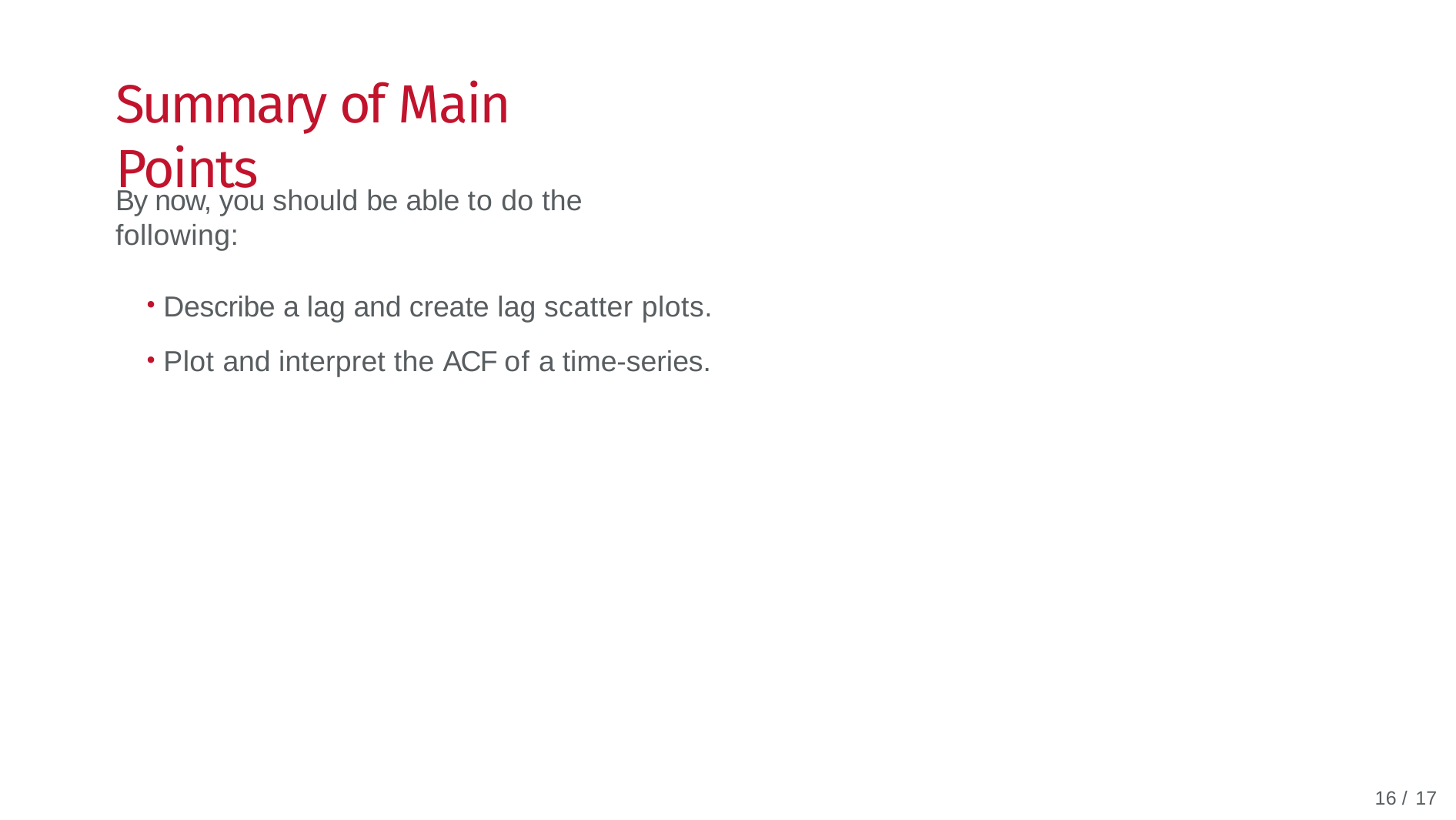

# Summary of Main Points
By now, you should be able to do the following:

Describe a lag and create lag scatter plots.
Plot and interpret the ACF of a time-series.
16 / 17